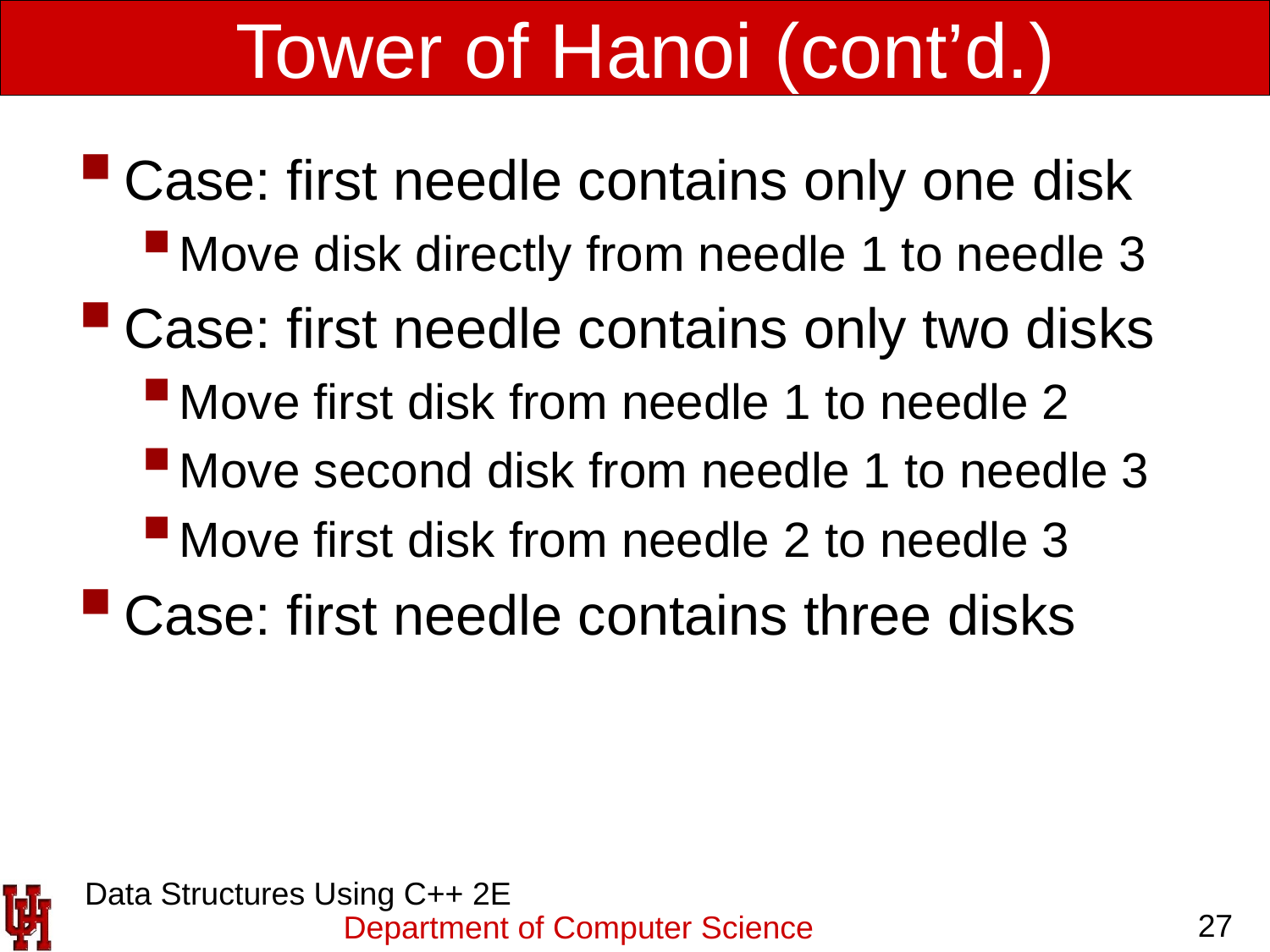

# Tower of Hanoi (cont’d.)
Case: first needle contains only one disk
Move disk directly from needle 1 to needle 3
Case: first needle contains only two disks
Move first disk from needle 1 to needle 2
Move second disk from needle 1 to needle 3
Move first disk from needle 2 to needle 3
Case: first needle contains three disks
 Data Structures Using C++ 2E